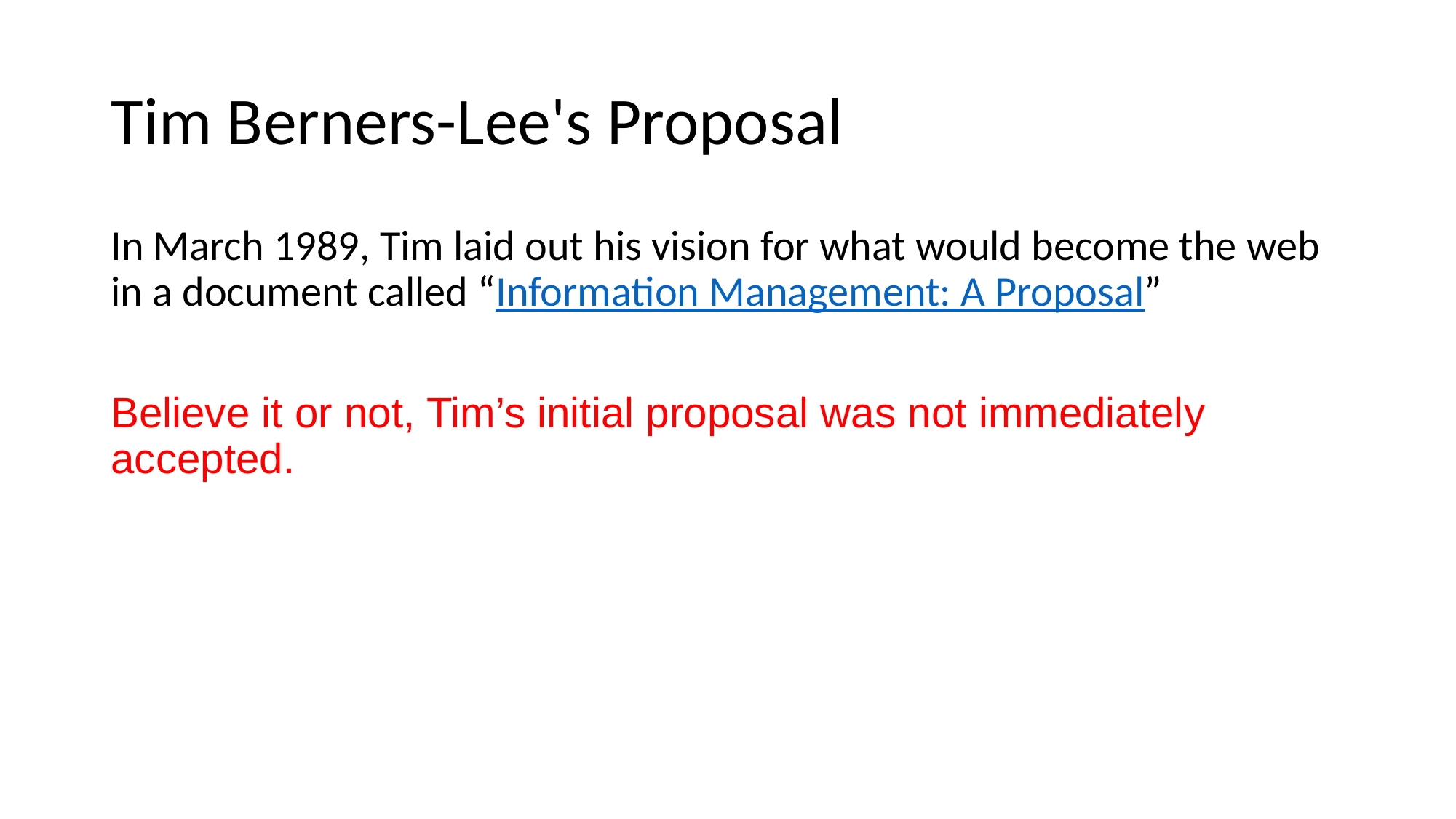

# Tim Berners-Lee's Proposal
In March 1989, Tim laid out his vision for what would become the web in a document called “Information Management: A Proposal”

Believe it or not, Tim’s initial proposal was not immediately accepted.